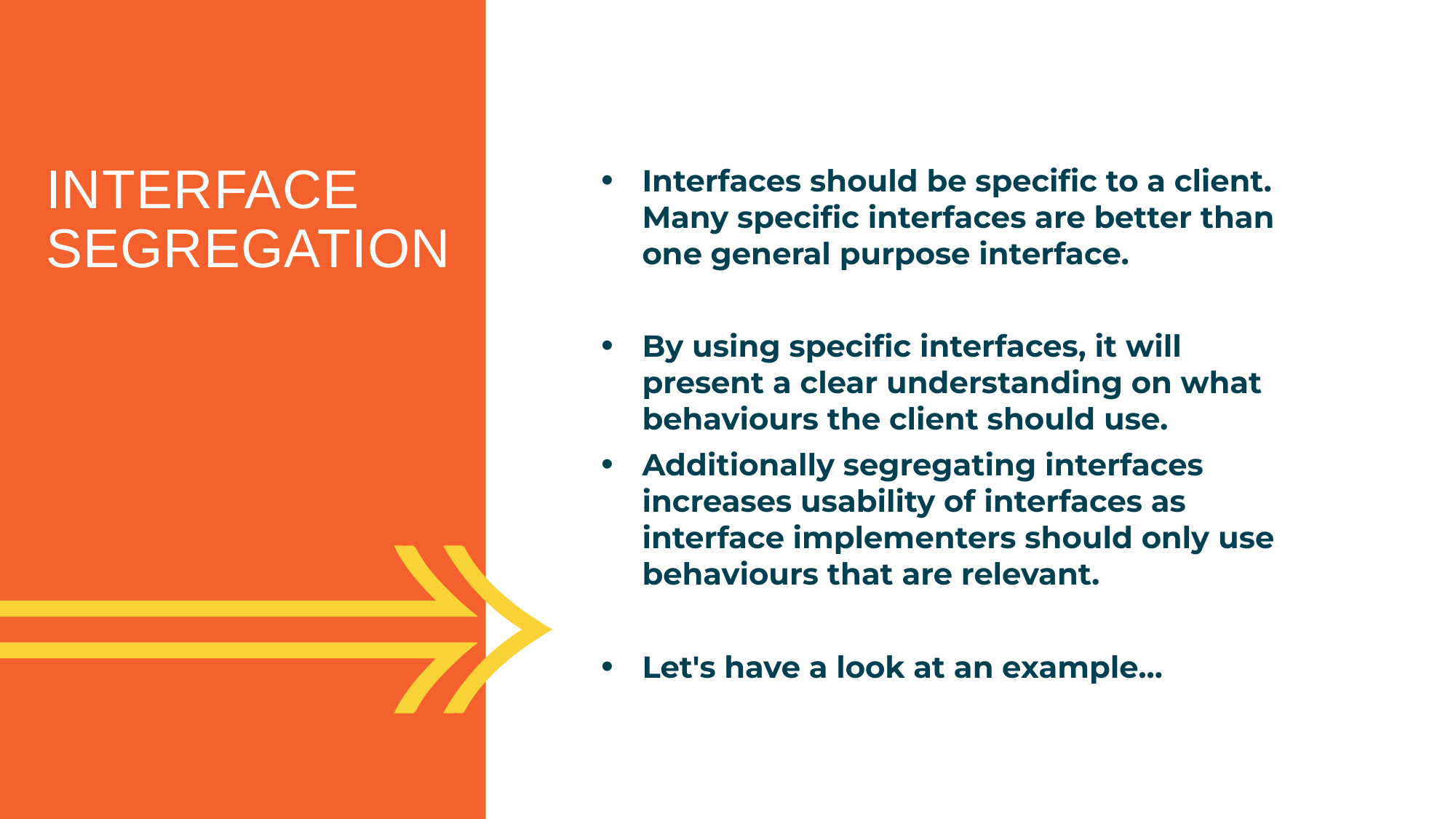

Interface Segregation
Interfaces should be specific to a client. Many specific interfaces are better than one general purpose interface.

By using specific interfaces, it will present a clear understanding on what behaviours the client should use.
Additionally segregating interfaces increases usability of interfaces as interface implementers should only use behaviours that are relevant.

Let's have a look at an example…